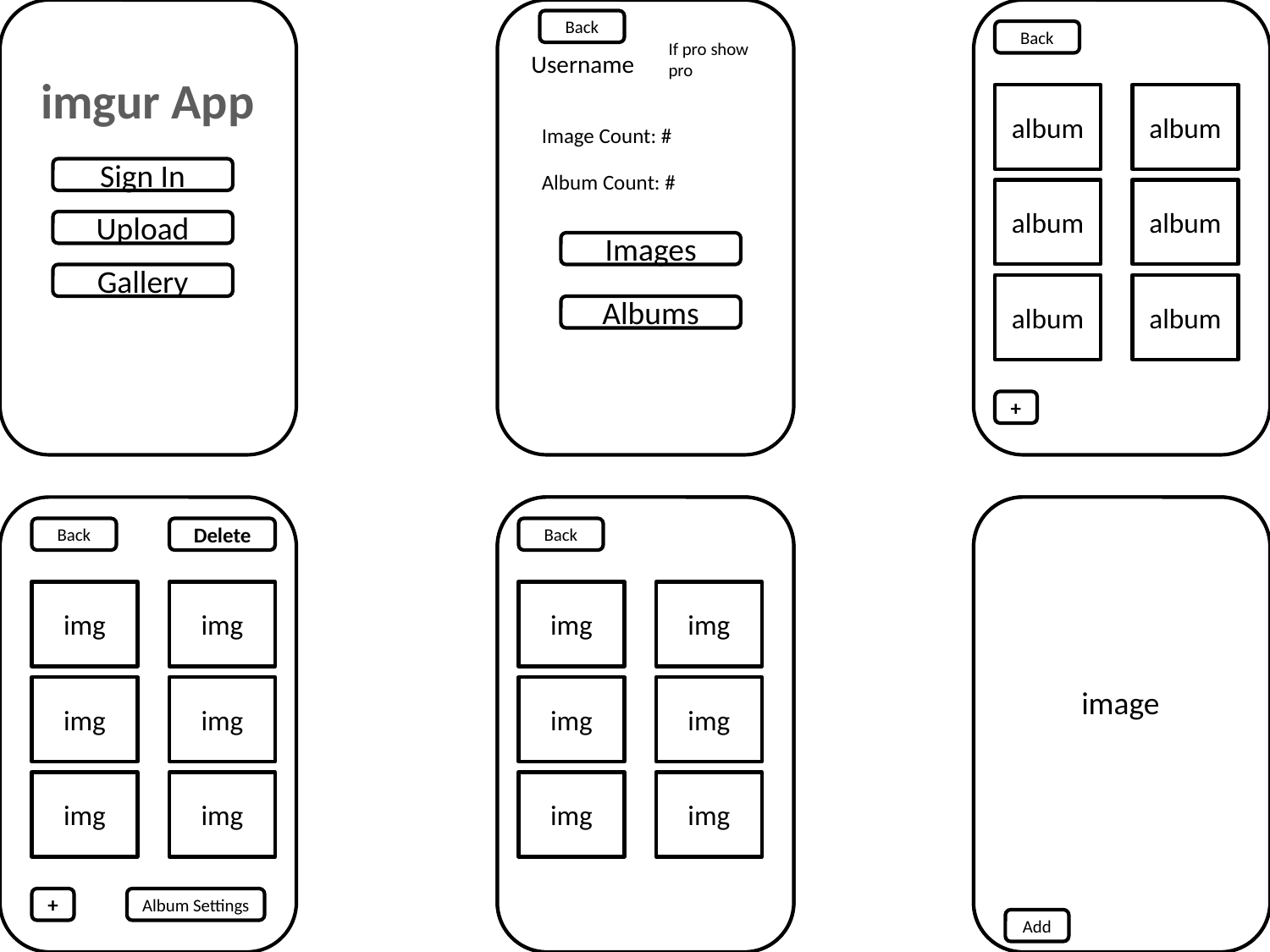

Back
Back
If pro show pro
Username
imgur App
album
album
Image Count: #
Sign In
Album Count: #
album
album
Upload
Images
Gallery
album
album
Albums
+

Back
Delete
Back
img
img
img
img
img
img
img
img
image
img
img
img
img
+
Album Settings
Add